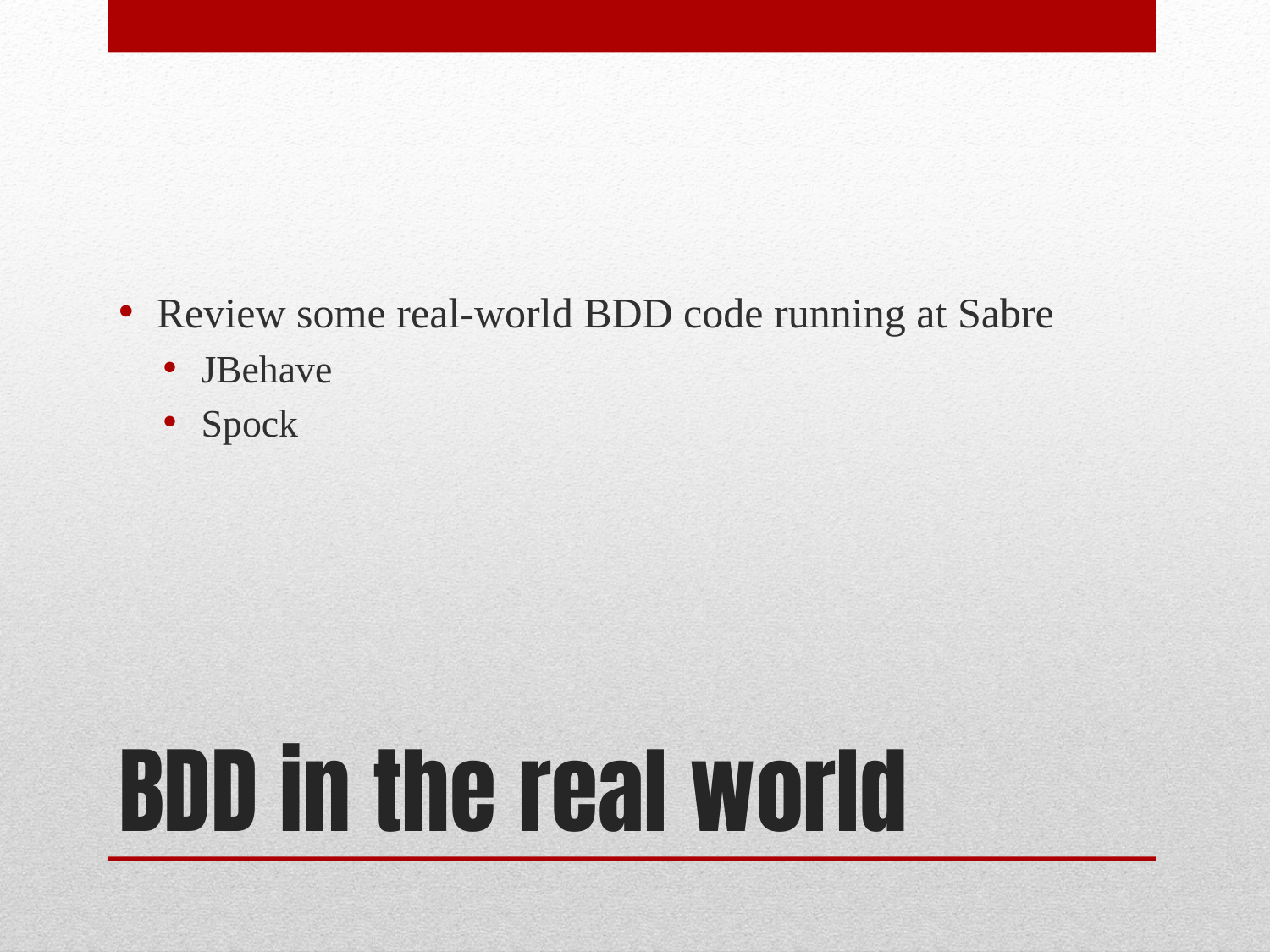

Review some real-world BDD code running at Sabre
JBehave
Spock
# BDD in the real world